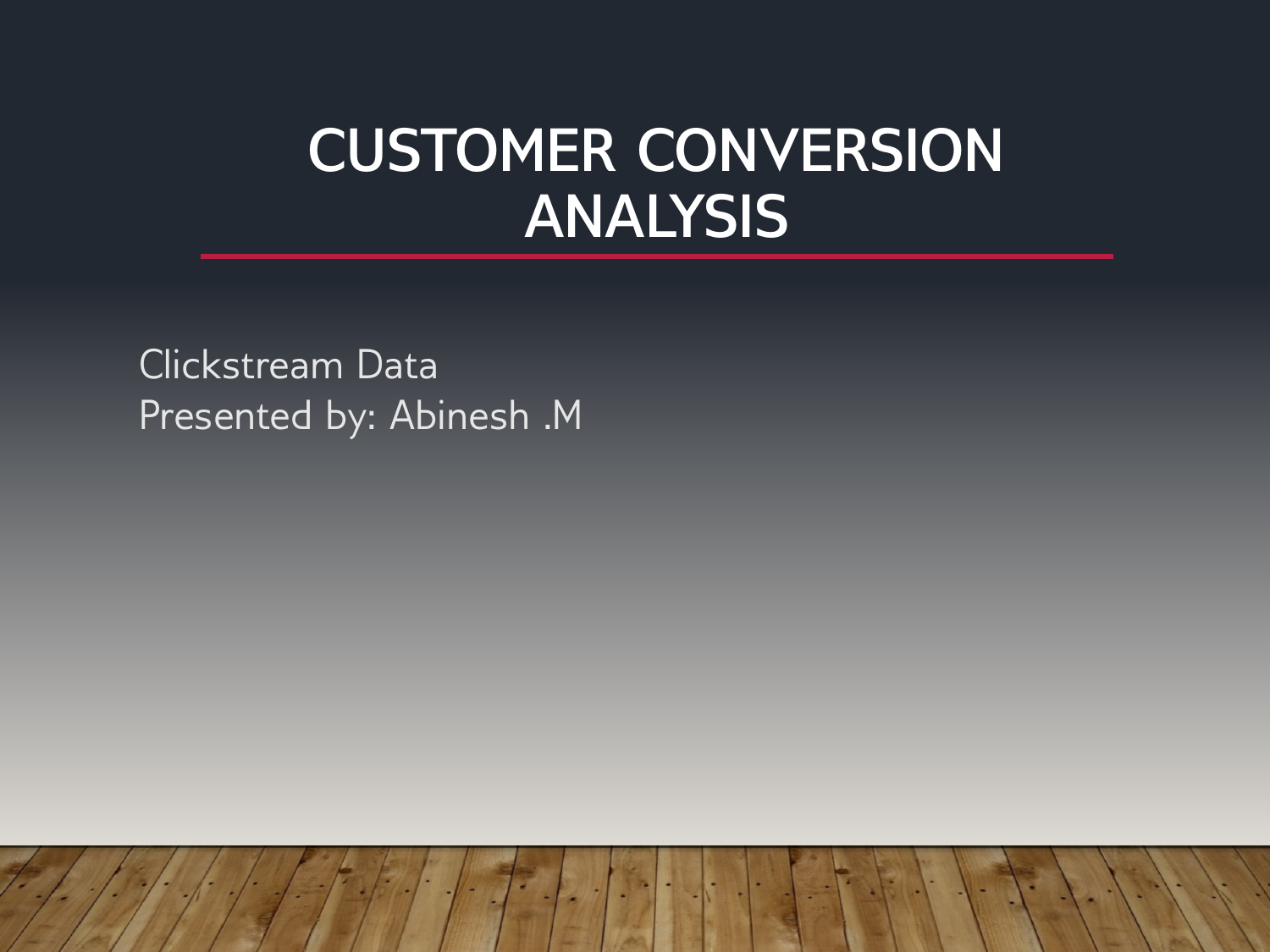

# Customer Conversion Analysis

Clickstream Data
Presented by: Abinesh .M